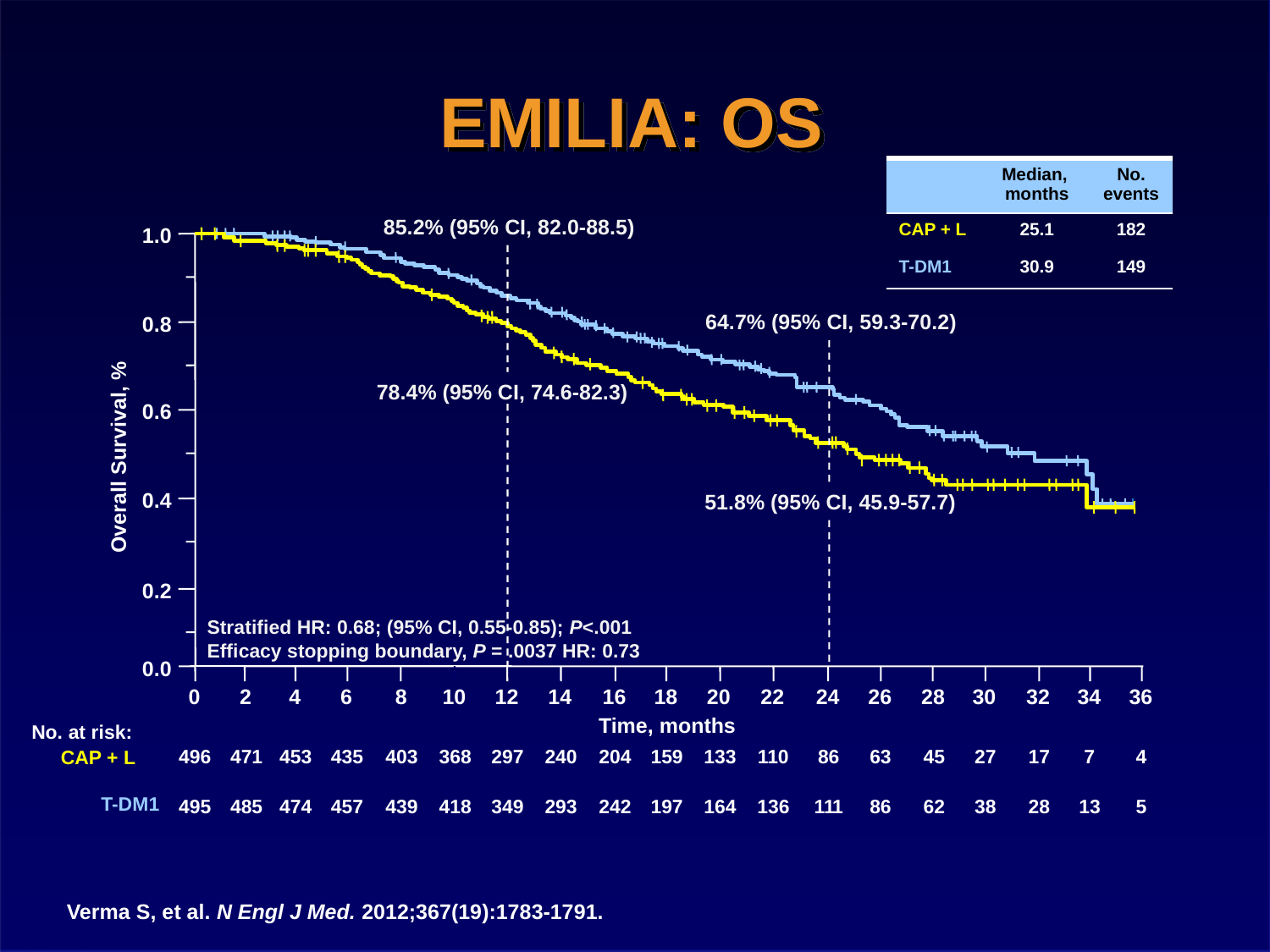

# EMILIA: OS
|  | Median, months | No. events |
| --- | --- | --- |
| CAP + L | 25.1 | 182 |
| T-DM1 | 30.9 | 149 |
85.2% (95% CI, 82.0-88.5)
1.0

64.7% (95% CI, 59.3-70.2)

0.8

78.4% (95% CI, 74.6-82.3)

0.6

Overall Survival, %

0.4
51.8% (95% CI, 45.9-57.7)

0.2

Stratified HR: 0.68; (95% CI, 0.55-0.85); P<.001
Efficacy stopping boundary, P = .0037 HR: 0.73

0.0

0
2
4
6
8
10
12
14
16
18
20
22
24
26
28
30
32
34
36
Time, months
No. at risk:
63
496
471
453
435
403
368
297
240
204
159
133
1
10
86
45
27
17
7
4
CAP + L
T-DM1
495
485
474
457
439
418
349
293
242
197
164
136
11
1
86
62
38
28
13
5
Verma S, et al. N Engl J Med. 2012;367(19):1783-1791.